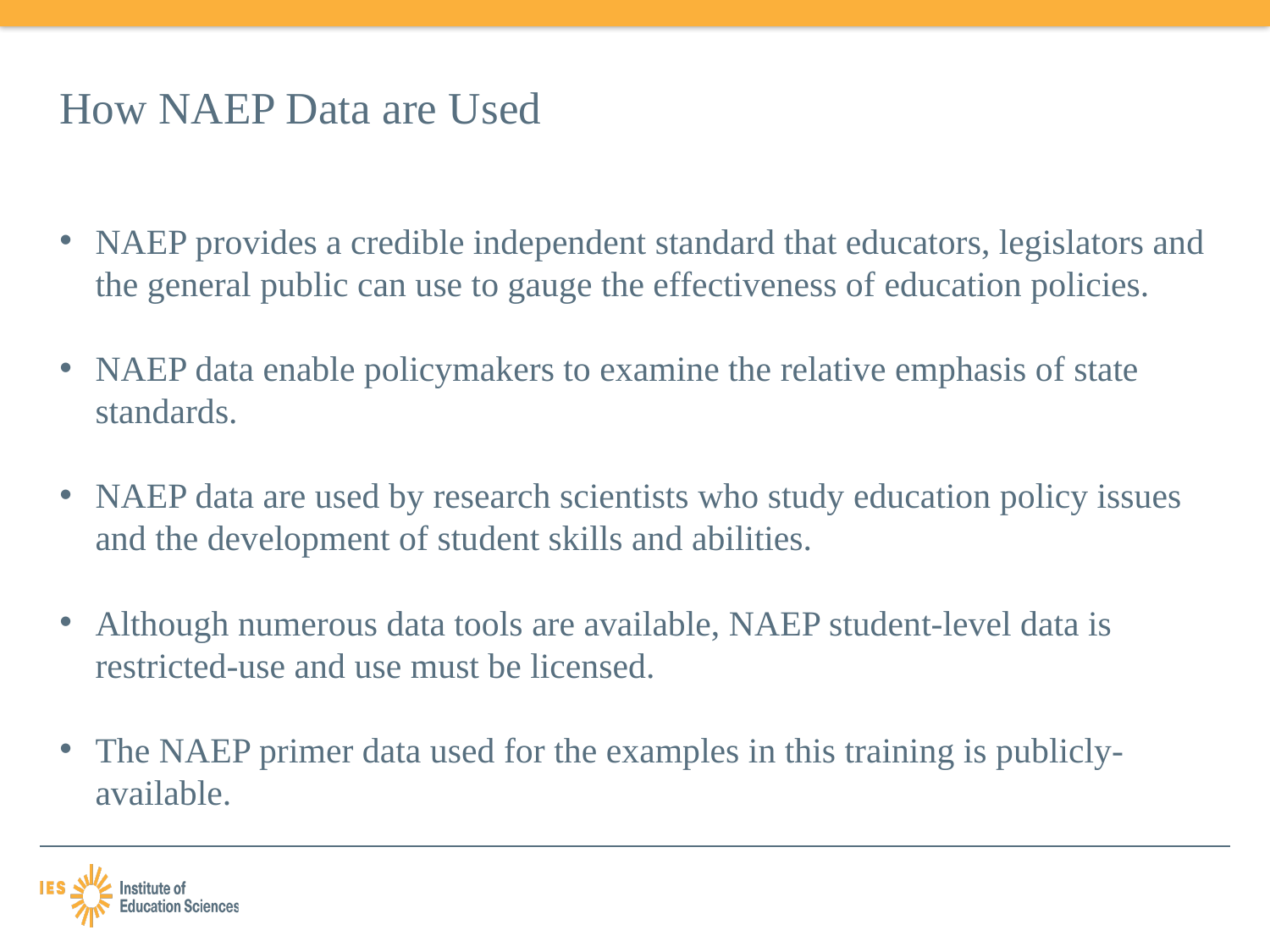

# How NAEP Data are Used
NAEP provides a credible independent standard that educators, legislators and the general public can use to gauge the effectiveness of education policies.
NAEP data enable policymakers to examine the relative emphasis of state standards.
NAEP data are used by research scientists who study education policy issues and the development of student skills and abilities.
Although numerous data tools are available, NAEP student-level data is restricted-use and use must be licensed.
The NAEP primer data used for the examples in this training is publicly-available.